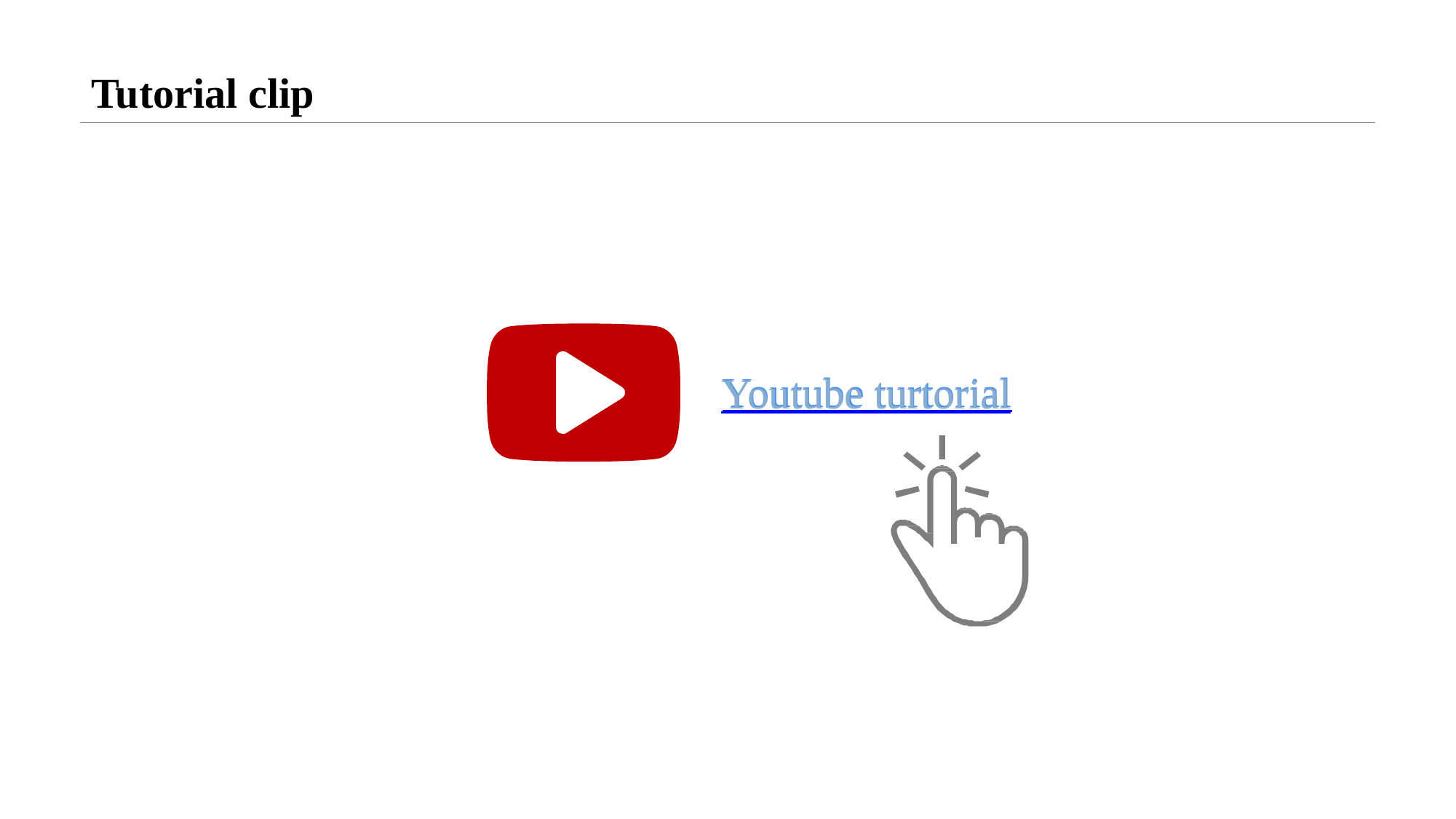

# Tutorial clip

Youtube turtorial
Youtube turtorial

2